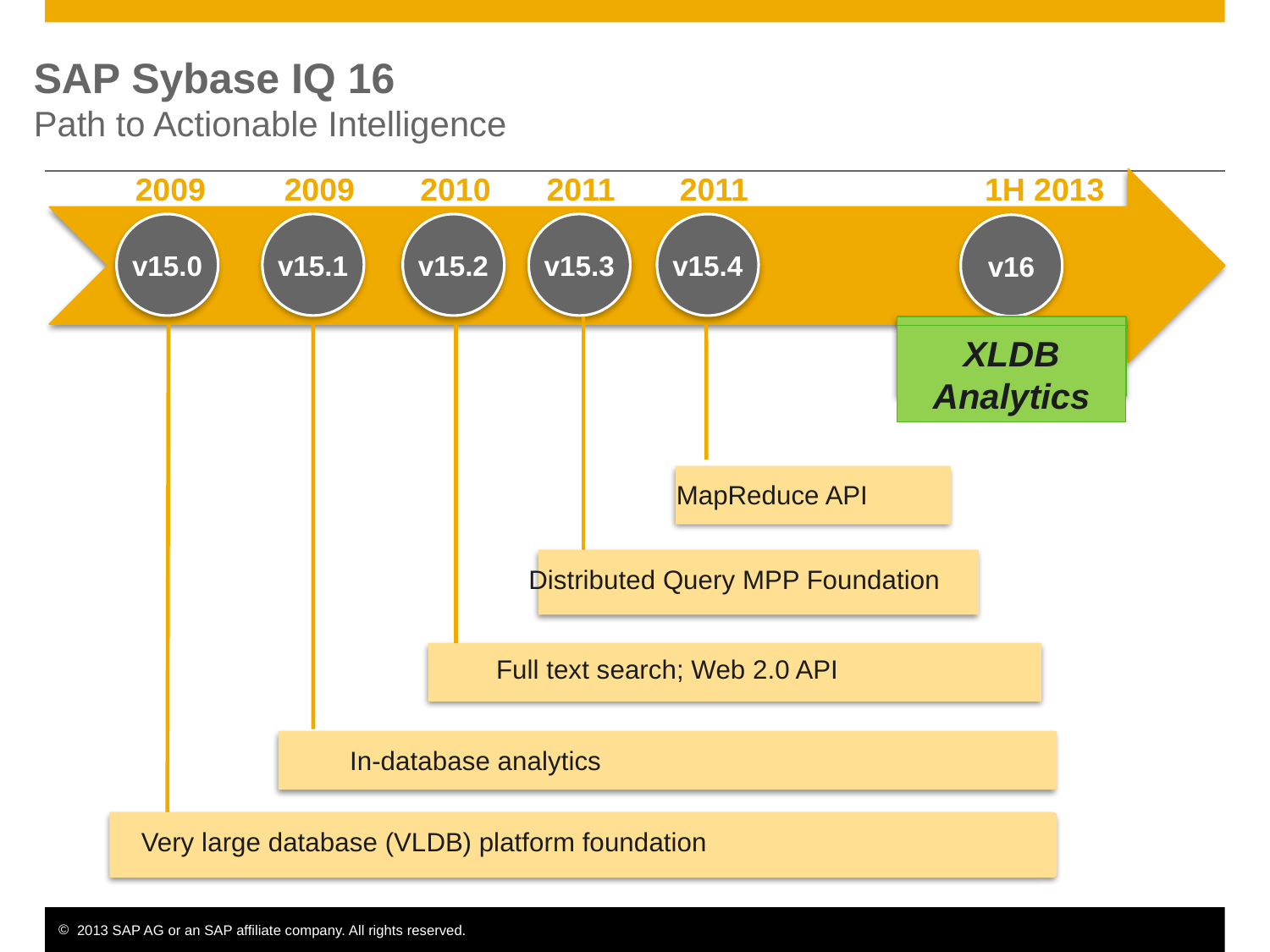

# SAP Sybase IQ 16 Path to Actionable Intelligence
2009
1H 2013
2009
2010
2011
2011

v15.1
v15.3
v15.0
v15.2
v15.4
v16

XLDB Analytics

MapReduce API

Distributed Query MPP Foundation

Full text search; Web 2.0 API

In-database analytics

 Very large database (VLDB) platform foundation